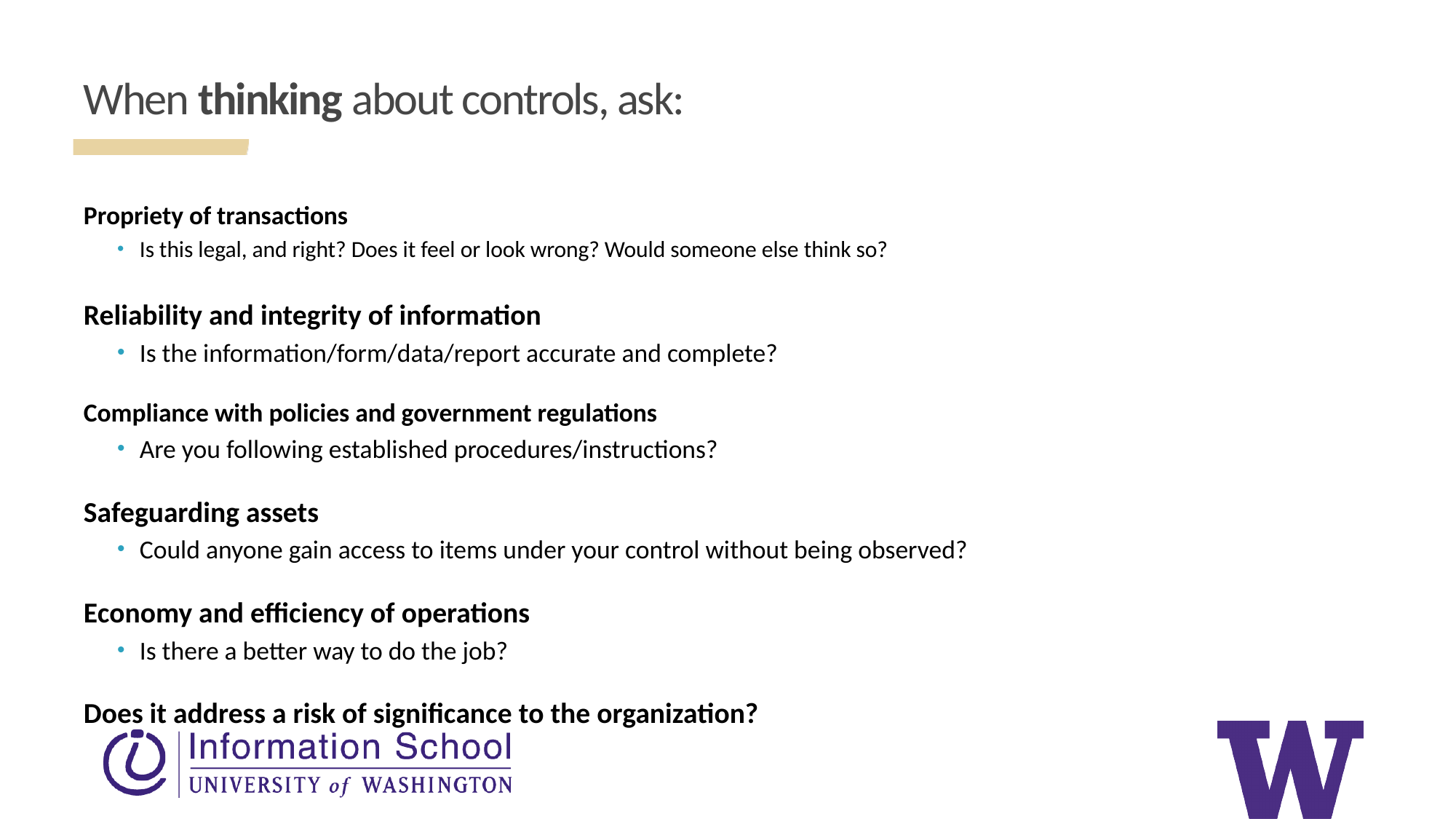

27
# When thinking about controls, ask:

Propriety of transactions
Is this legal, and right? Does it feel or look wrong? Would someone else think so?

Reliability and integrity of information
Is the information/form/data/report accurate and complete?

Compliance with policies and government regulations
Are you following established procedures/instructions?

Safeguarding assets
Could anyone gain access to items under your control without being observed?

Economy and efficiency of operations
Is there a better way to do the job?

Does it address a risk of significance to the organization?